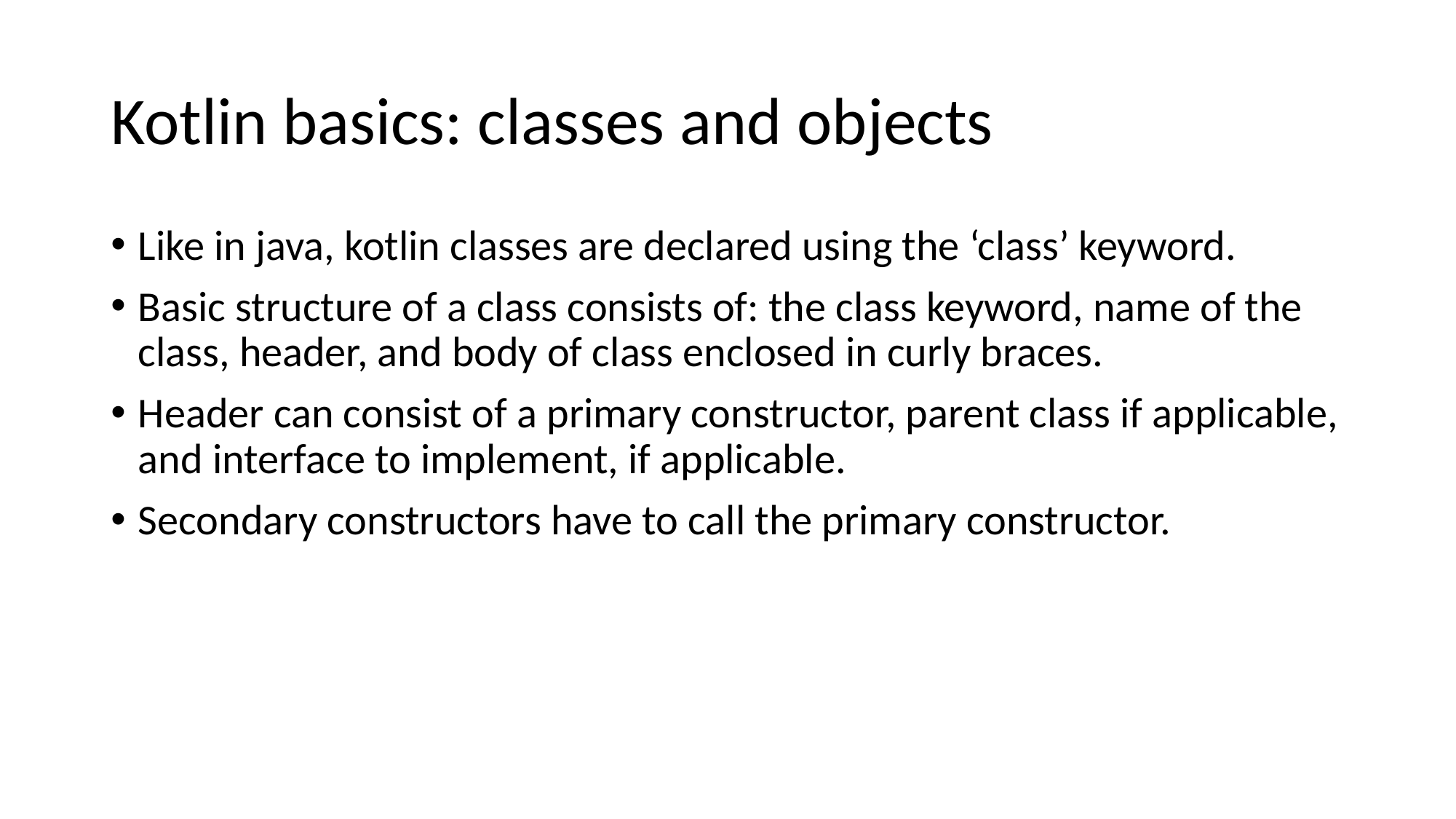

# Kotlin basics: classes and objects
Like in java, kotlin classes are declared using the ‘class’ keyword.
Basic structure of a class consists of: the class keyword, name of the class, header, and body of class enclosed in curly braces.
Header can consist of a primary constructor, parent class if applicable, and interface to implement, if applicable.
Secondary constructors have to call the primary constructor.